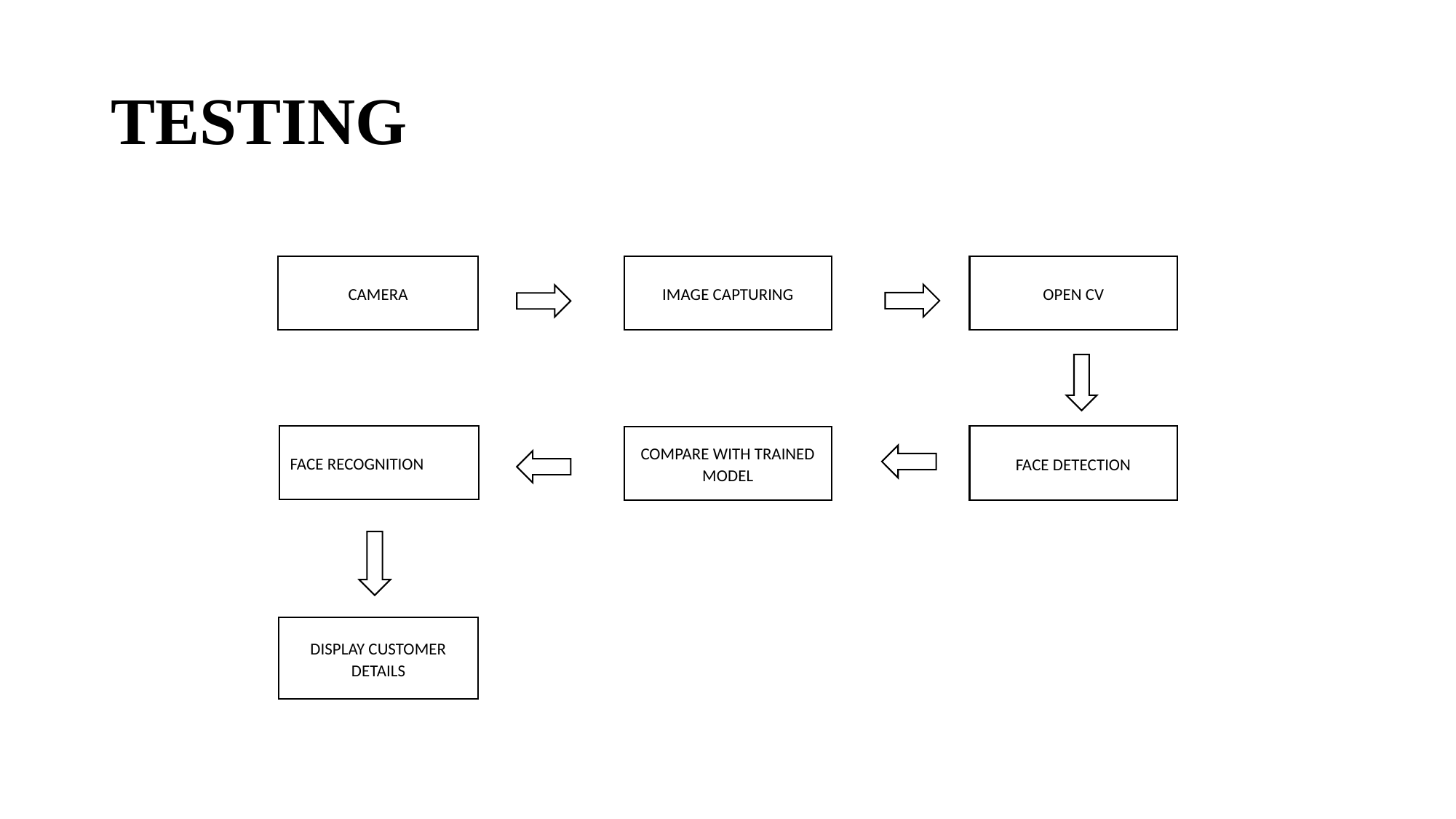

# TESTING

CAMERA
IMAGE CAPTURING
OPEN CV

FACE RECOGNITION
FACE DETECTION
COMPARE WITH TRAINED MODEL

DISPLAY CUSTOMER DETAILS